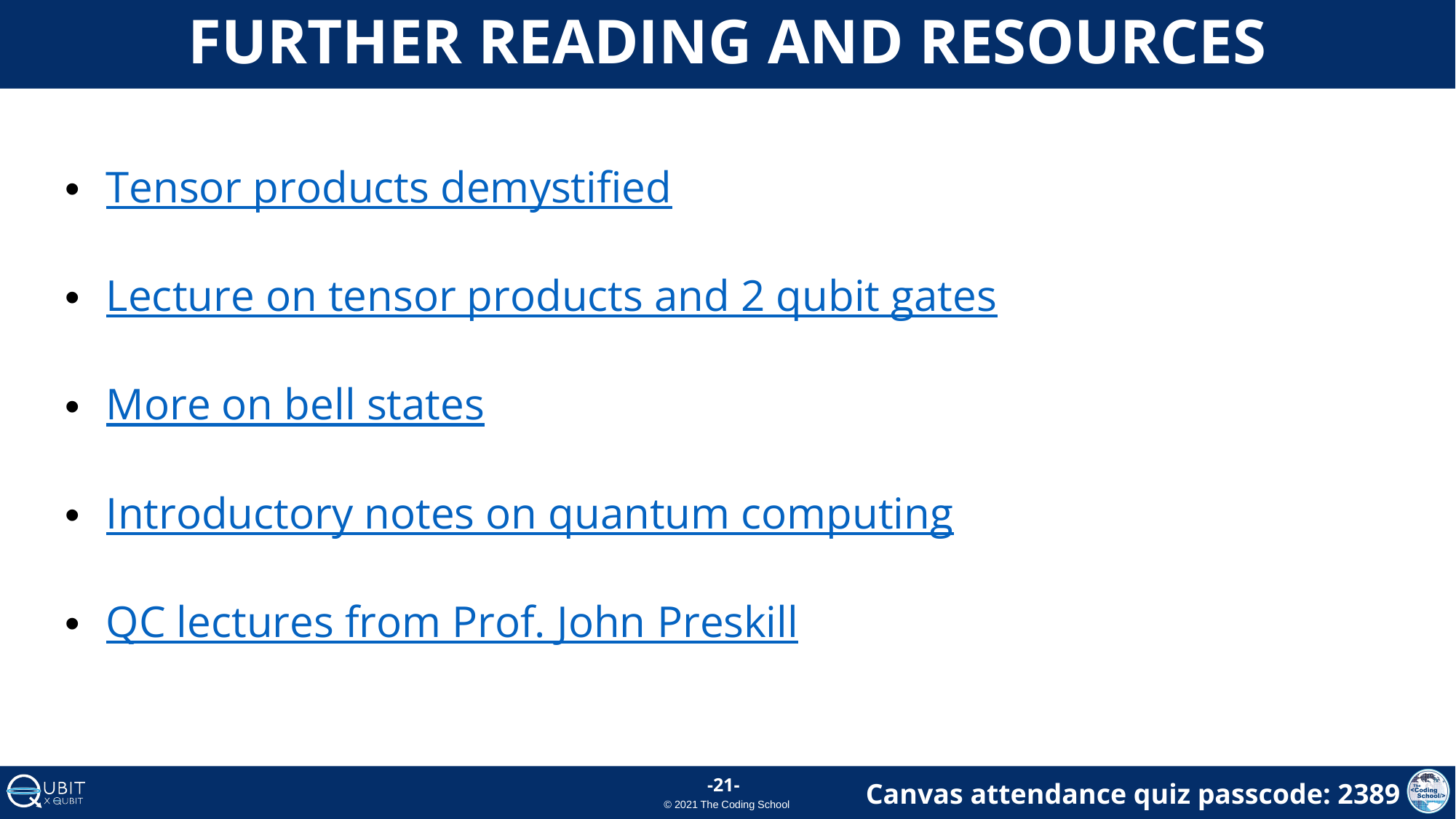

# Further Reading and resources

Tensor products demystified

Lecture on tensor products and 2 qubit gates

More on bell states

Introductory notes on quantum computing

QC lectures from Prof. John Preskill

-21-